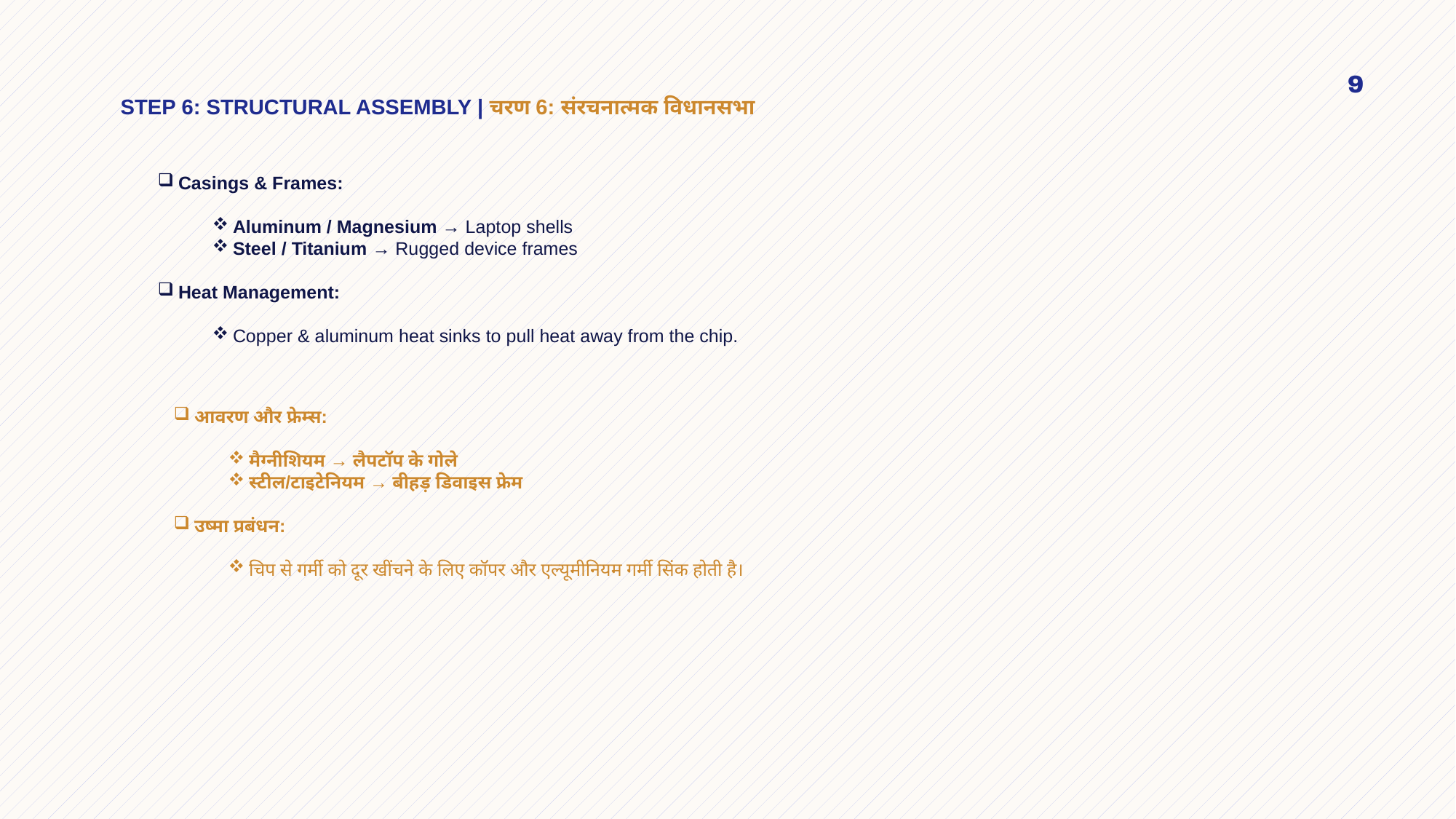

# Step 6: Structural Assembly | चरण 6: संरचनात्मक विधानसभा
9
Casings & Frames:

Aluminum / Magnesium → Laptop shells
Steel / Titanium → Rugged device frames

Heat Management:

Copper & aluminum heat sinks to pull heat away from the chip.
आवरण और फ्रेम्स:

मैग्नीशियम → लैपटॉप के गोले
स्टील/टाइटेनियम → बीहड़ डिवाइस फ्रेम

उष्मा प्रबंधन:

चिप से गर्मी को दूर खींचने के लिए कॉपर और एल्यूमीनियम गर्मी सिंक होती है।